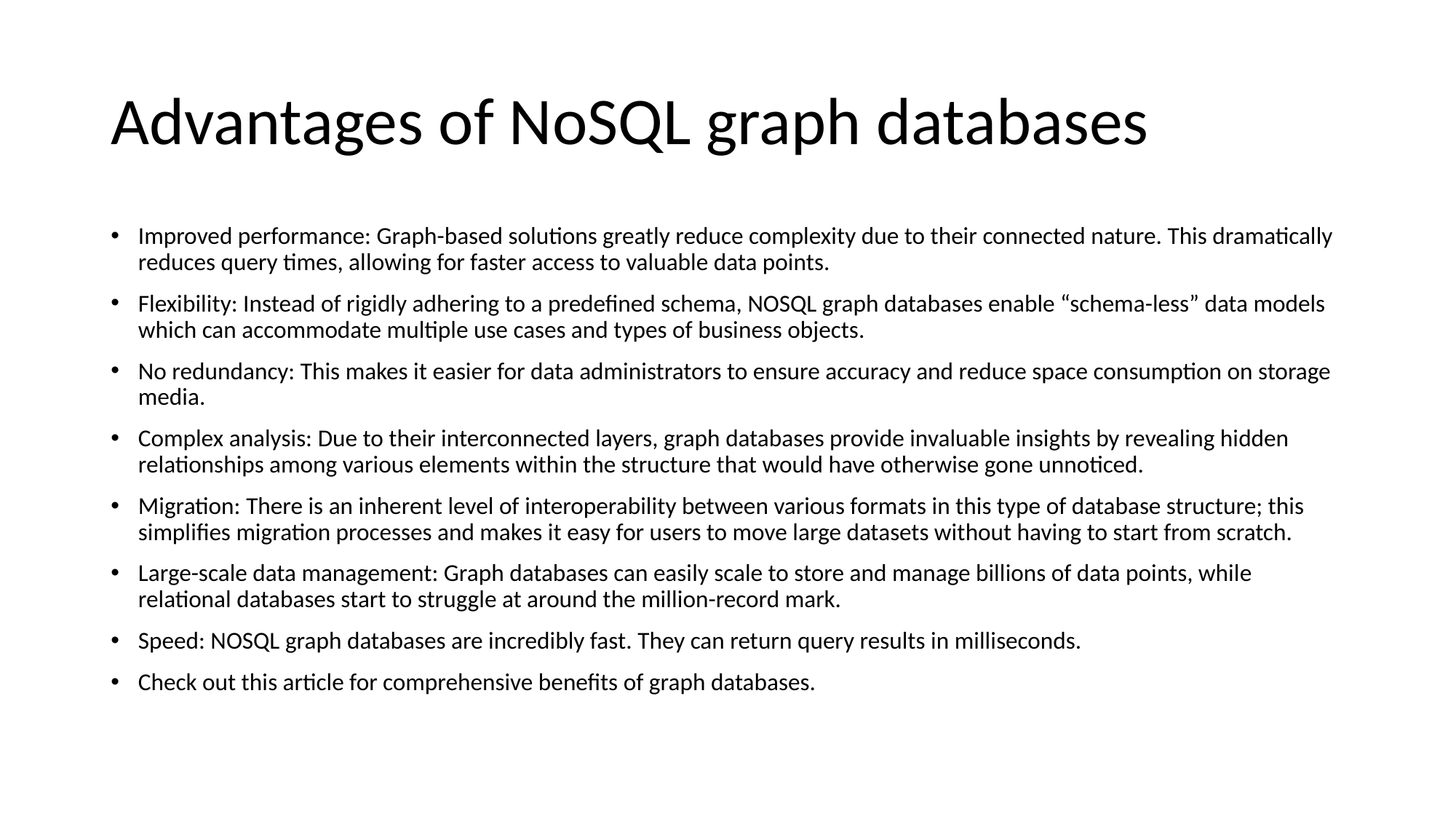

# Advantages of NoSQL graph databases
Improved performance: Graph-based solutions greatly reduce complexity due to their connected nature. This dramatically reduces query times, allowing for faster access to valuable data points.
Flexibility: Instead of rigidly adhering to a predefined schema, NOSQL graph databases enable “schema-less” data models which can accommodate multiple use cases and types of business objects.
No redundancy: This makes it easier for data administrators to ensure accuracy and reduce space consumption on storage media.
Complex analysis: Due to their interconnected layers, graph databases provide invaluable insights by revealing hidden relationships among various elements within the structure that would have otherwise gone unnoticed.
Migration: There is an inherent level of interoperability between various formats in this type of database structure; this simplifies migration processes and makes it easy for users to move large datasets without having to start from scratch.
Large-scale data management: Graph databases can easily scale to store and manage billions of data points, while relational databases start to struggle at around the million-record mark.
Speed: NOSQL graph databases are incredibly fast. They can return query results in milliseconds.
Check out this article for comprehensive benefits of graph databases.